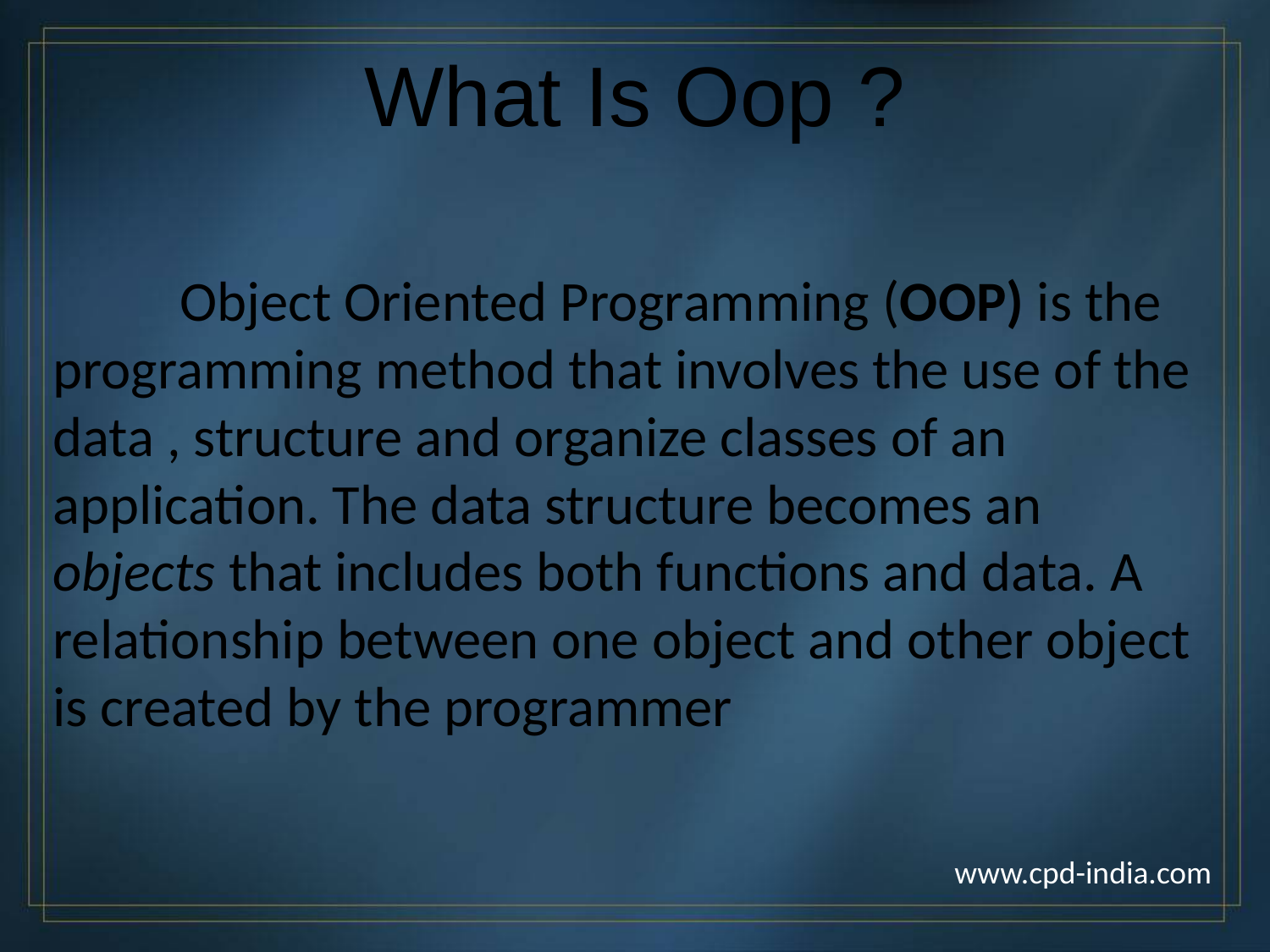

What Is Oop ?
	Object Oriented Programming (OOP) is the programming method that involves the use of the data , structure and organize classes of an application. The data structure becomes an objects that includes both functions and data. A relationship between one object and other object is created by the programmer
www.cpd-india.com